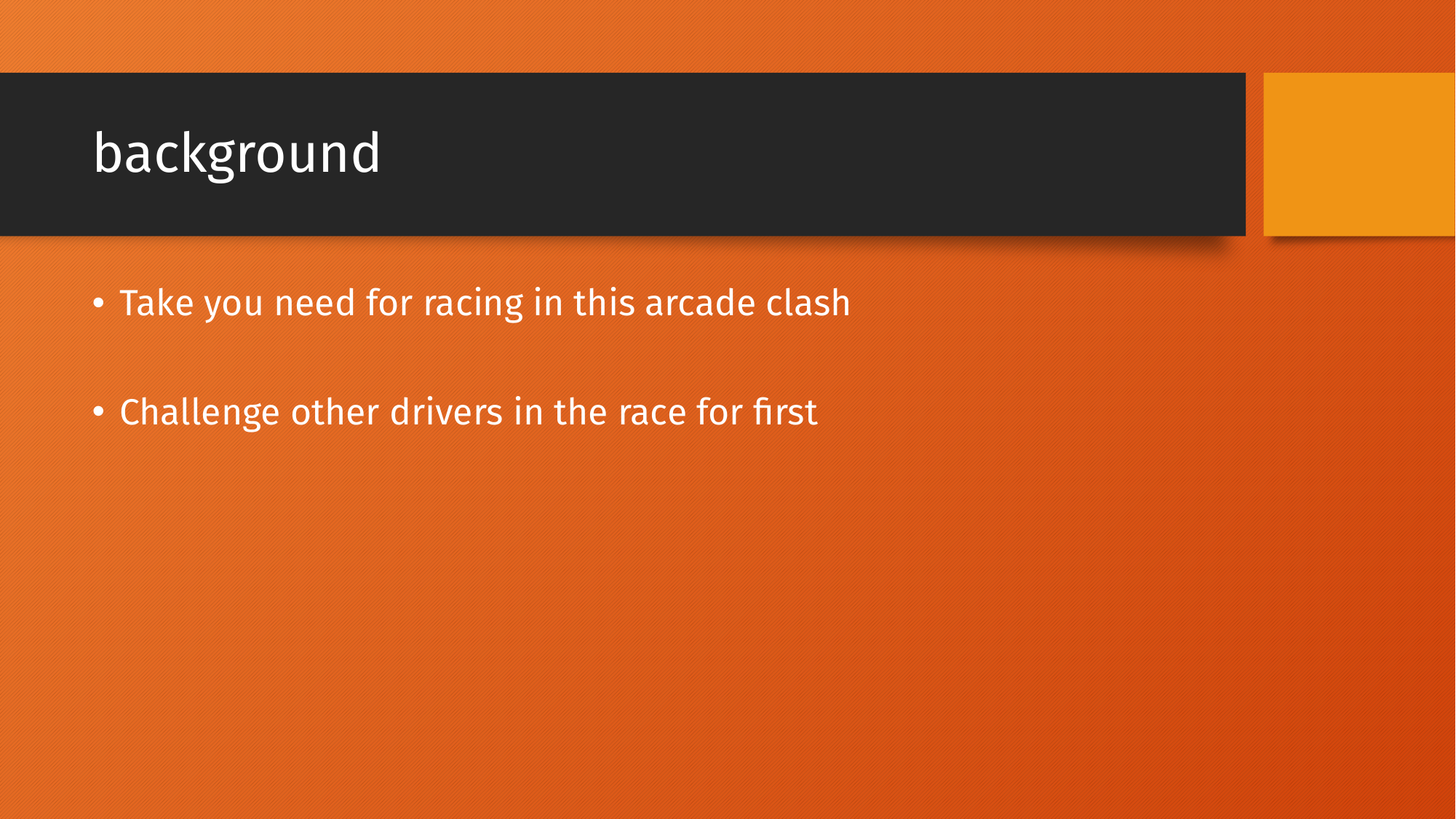

# background
Take you need for racing in this arcade clash

Challenge other drivers in the race for first